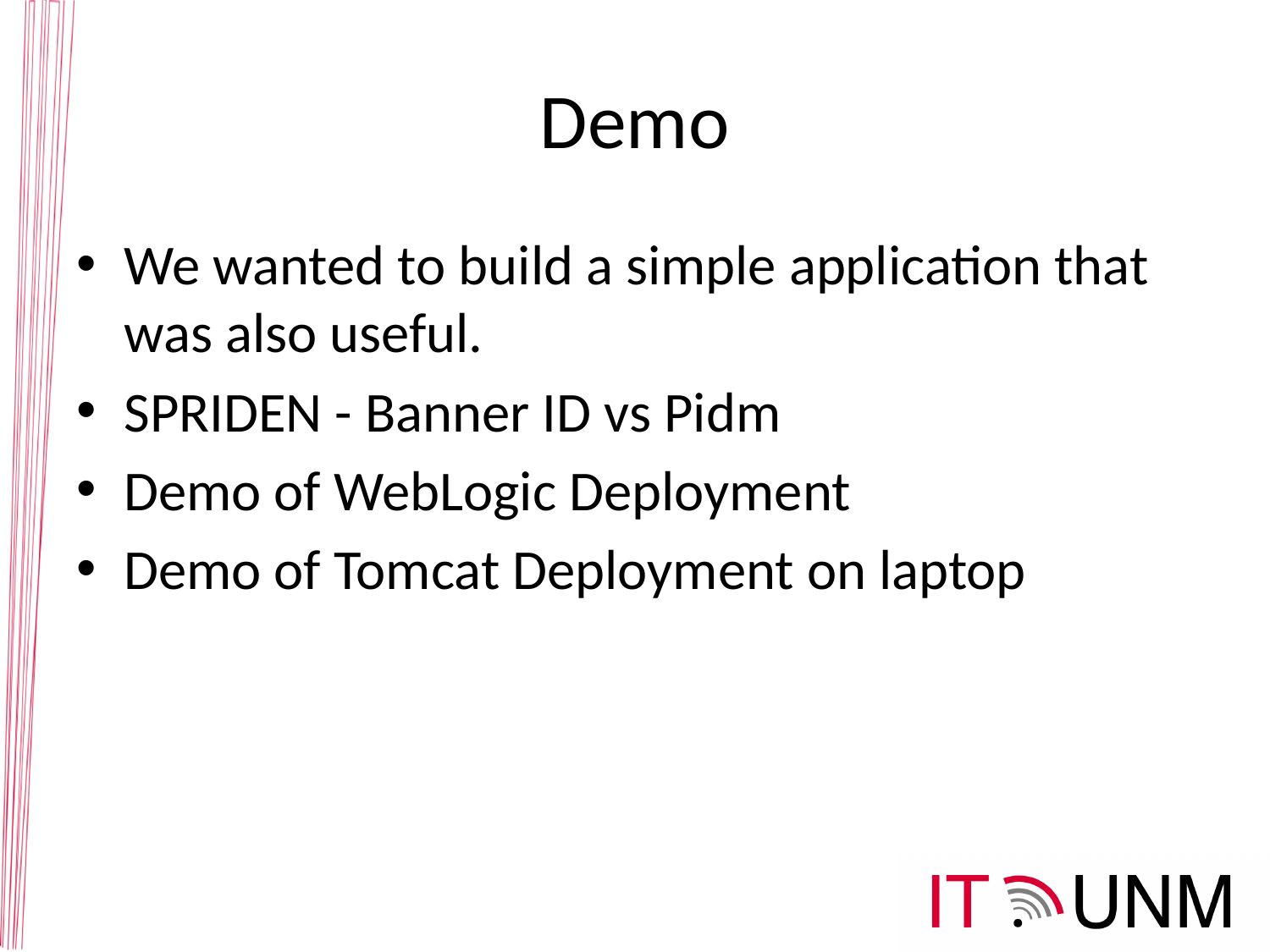

# Demo
We wanted to build a simple application that was also useful.
SPRIDEN - Banner ID vs Pidm
Demo of WebLogic Deployment
Demo of Tomcat Deployment on laptop